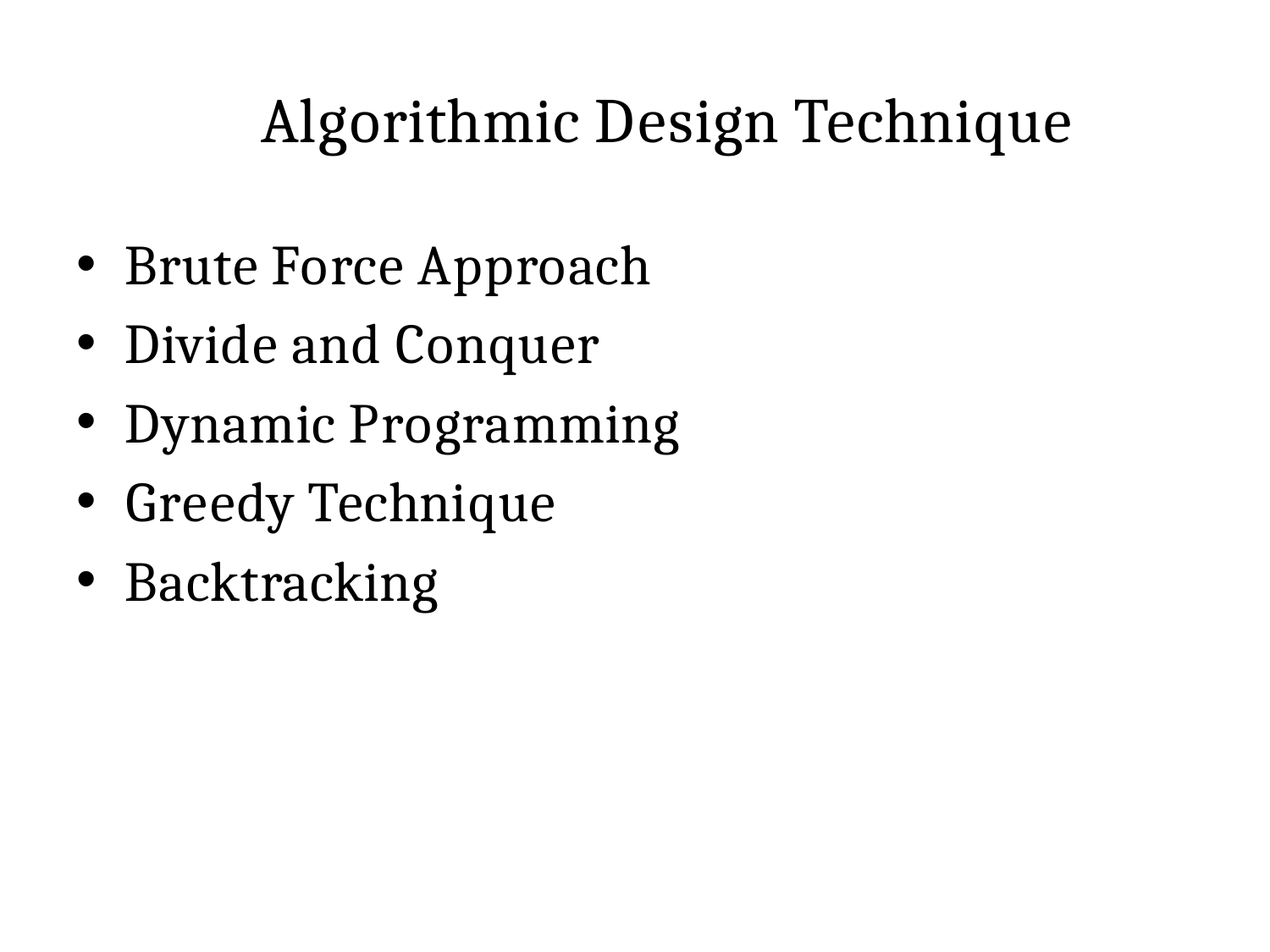

# Algorithmic Design Technique
Brute Force Approach
Divide and Conquer
Dynamic Programming
Greedy Technique
Backtracking